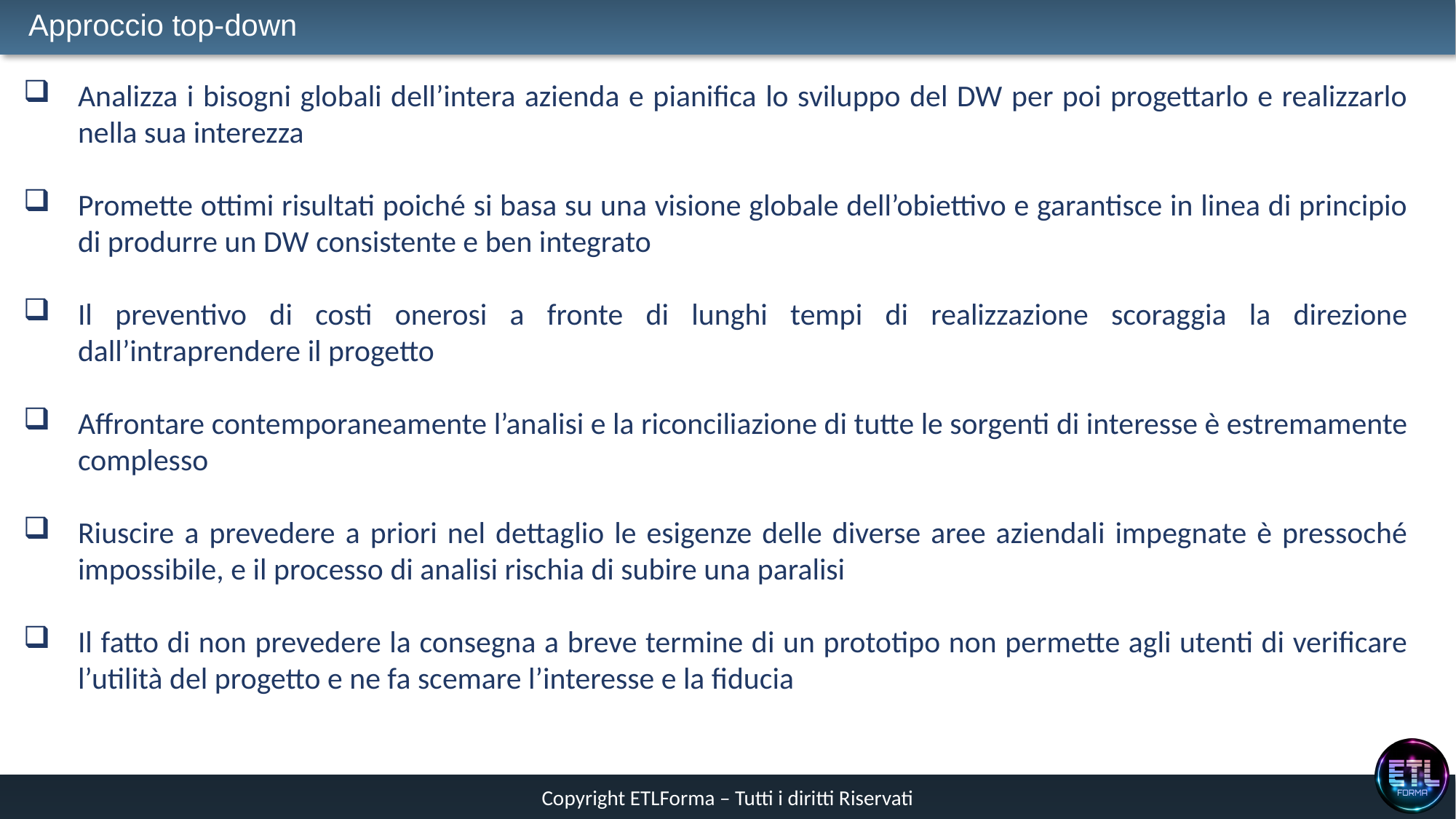

# Approccio top-down
Analizza i bisogni globali dell’intera azienda e pianifica lo sviluppo del DW per poi progettarlo e realizzarlo nella sua interezza

Promette ottimi risultati poiché si basa su una visione globale dell’obiettivo e garantisce in linea di principio di produrre un DW consistente e ben integrato

Il preventivo di costi onerosi a fronte di lunghi tempi di realizzazione scoraggia la direzione dall’intraprendere il progetto

Affrontare contemporaneamente l’analisi e la riconciliazione di tutte le sorgenti di interesse è estremamente complesso

Riuscire a prevedere a priori nel dettaglio le esigenze delle diverse aree aziendali impegnate è pressoché impossibile, e il processo di analisi rischia di subire una paralisi

Il fatto di non prevedere la consegna a breve termine di un prototipo non permette agli utenti di verificare l’utilità del progetto e ne fa scemare l’interesse e la fiducia